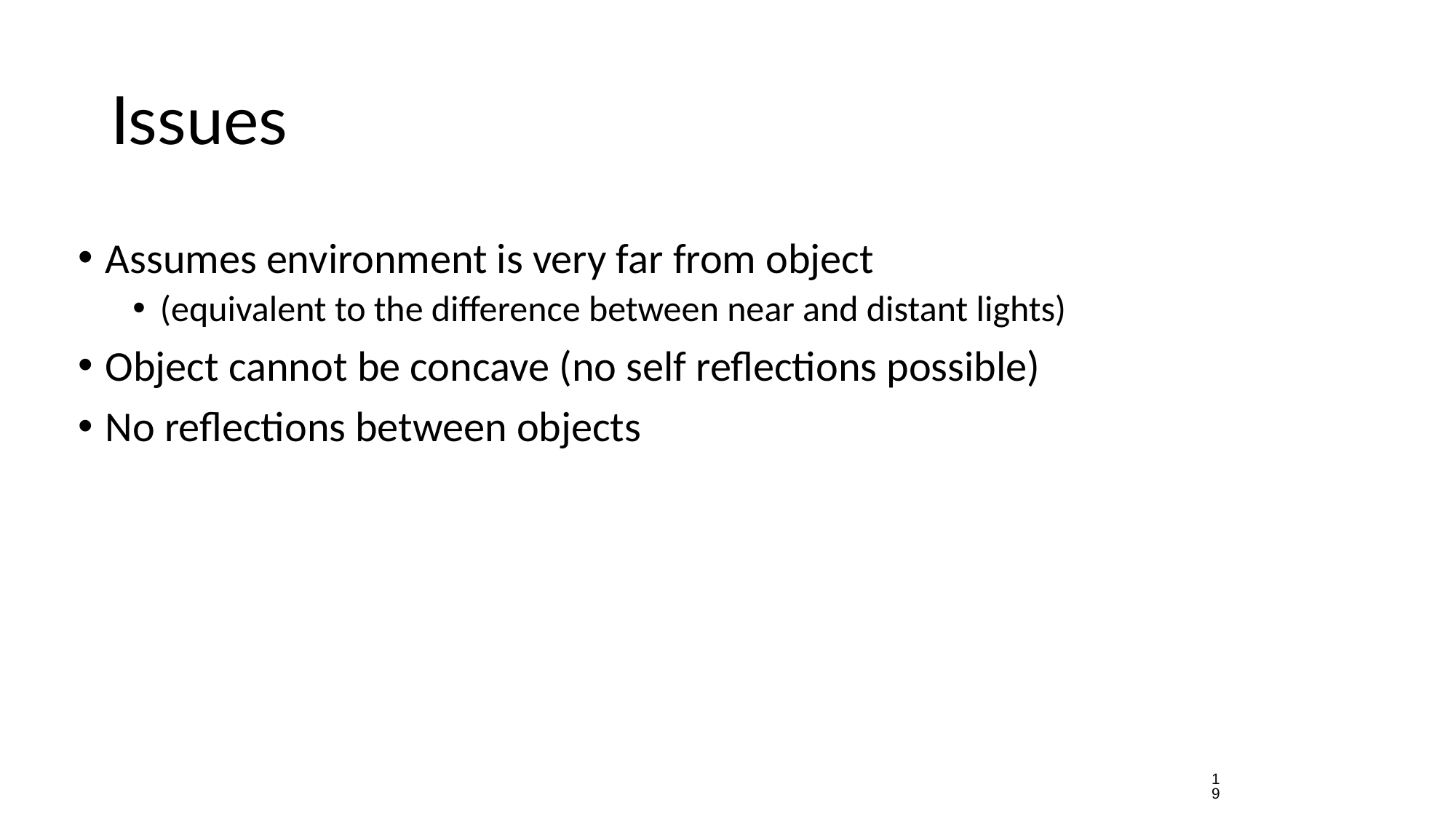

# Issues
Assumes environment is very far from object
(equivalent to the difference between near and distant lights)
Object cannot be concave (no self reflections possible)
No reflections between objects
19